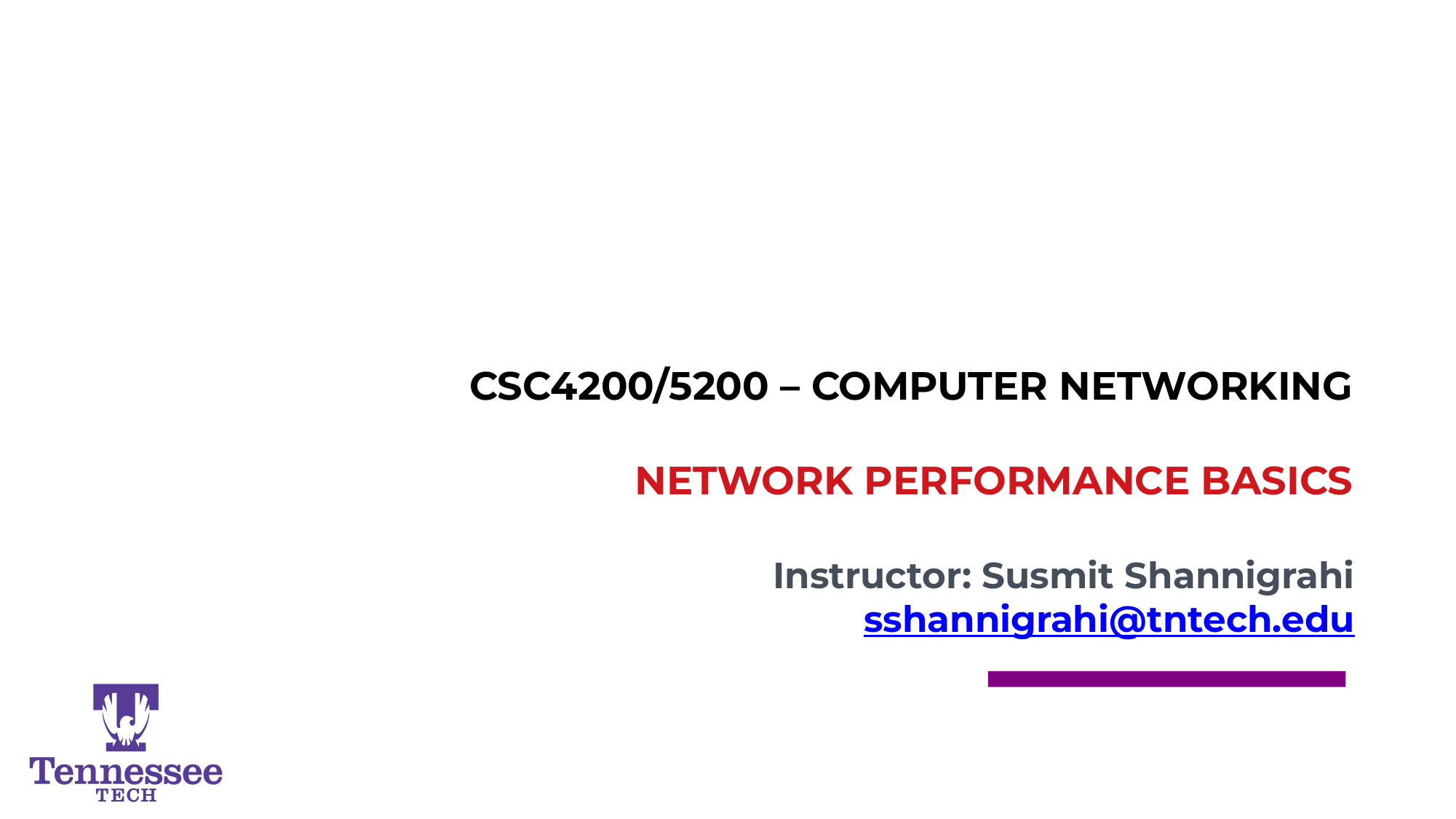

CSC4200/5200 – Computer Networking
Network performance basics

Instructor: Susmit Shannigrahi
sshannigrahi@tntech.edu